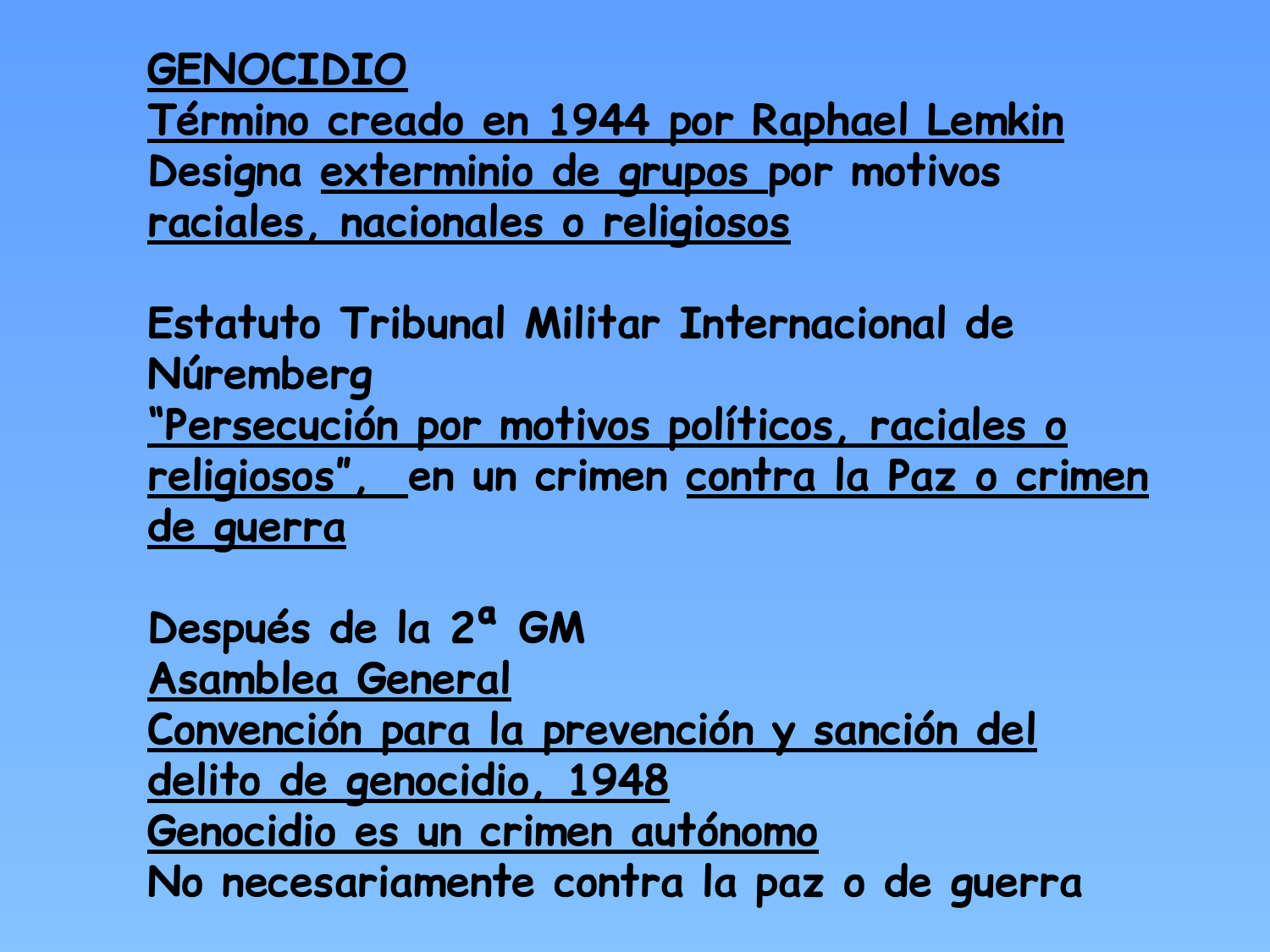

GENOCIDIO
Término creado en 1944 por Raphael Lemkin
Designa exterminio de grupos por motivos raciales, nacionales o religiosos

Estatuto Tribunal Militar Internacional de Núremberg
“Persecución por motivos políticos, raciales o religiosos”,  en un crimen contra la Paz o crimen de guerra

Después de la 2ª GM
Asamblea General
Convención para la prevención y sanción del delito de genocidio, 1948
Genocidio es un crimen autónomo
No necesariamente contra la paz o de guerra